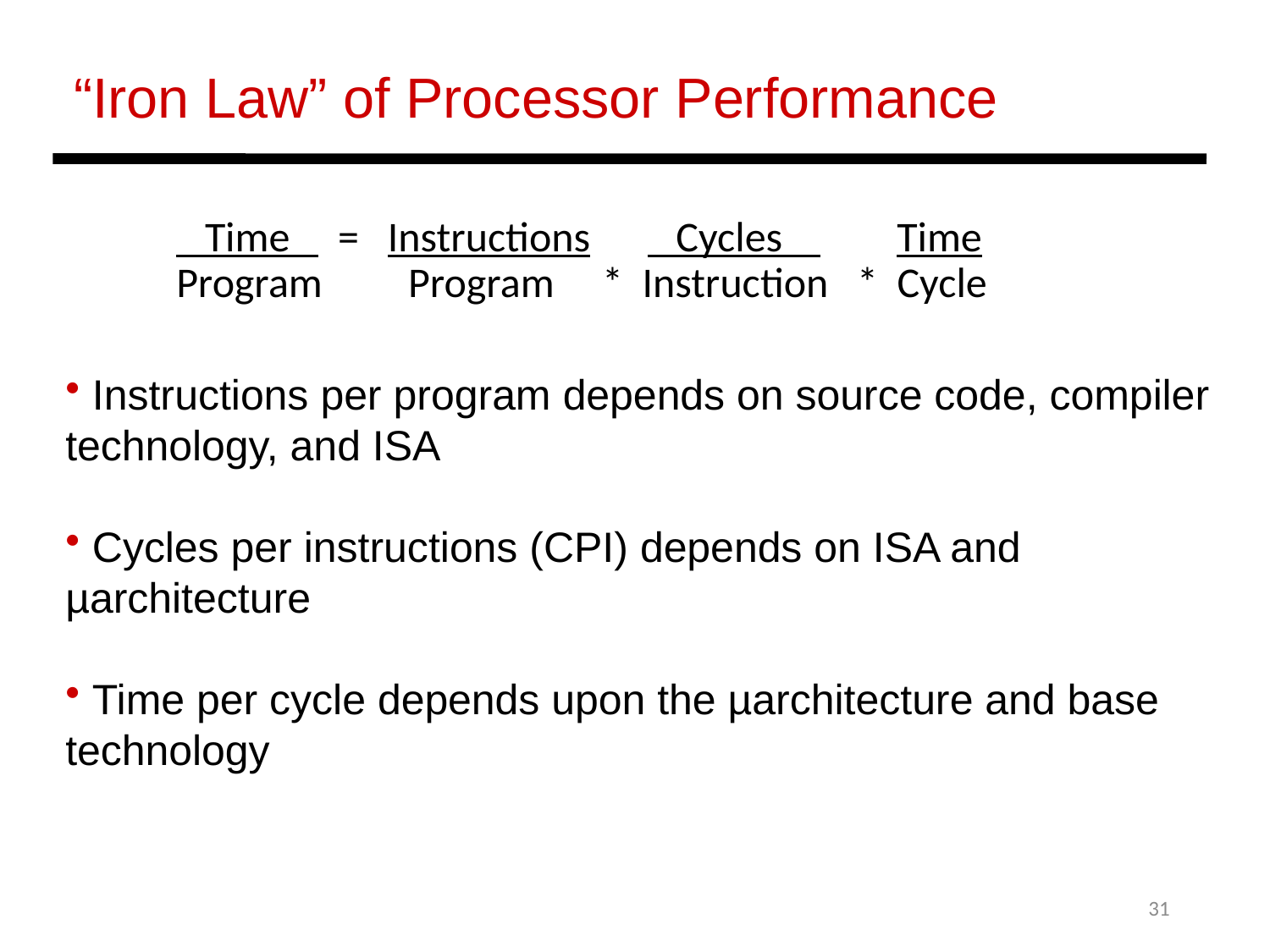

“Iron Law” of Processor Performance

      Time     =   Instructions         Cycles            Time
   Program         Program     *  Instruction   *  Cycle
 Instructions per program depends on source code, compiler technology, and ISA

 Cycles per instructions (CPI) depends on ISA and µarchitecture

 Time per cycle depends upon the µarchitecture and base technology

31